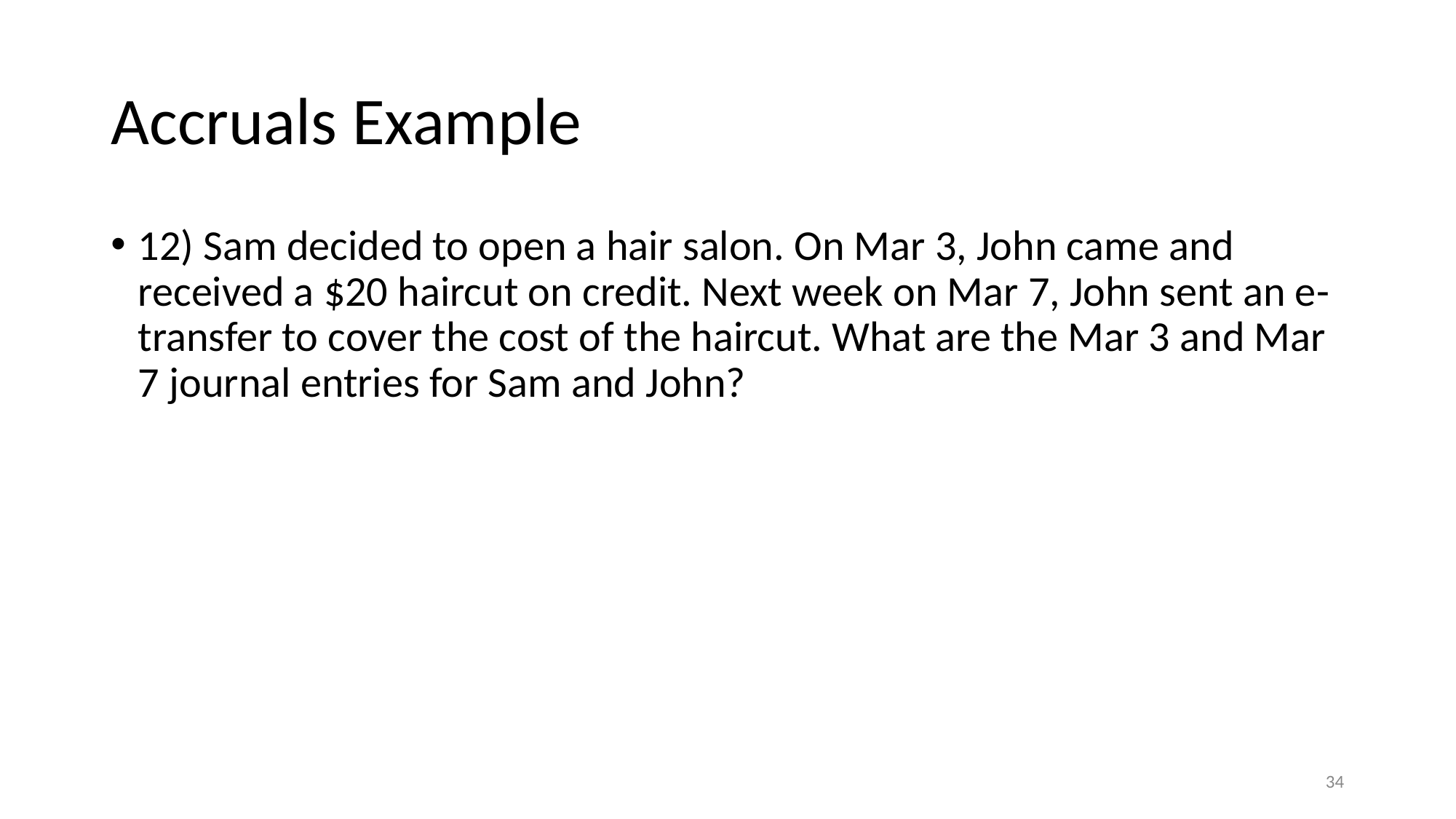

# Accruals Example
12) Sam decided to open a hair salon. On Mar 3, John came and received a $20 haircut on credit. Next week on Mar 7, John sent an e-transfer to cover the cost of the haircut. What are the Mar 3 and Mar 7 journal entries for Sam and John?
34